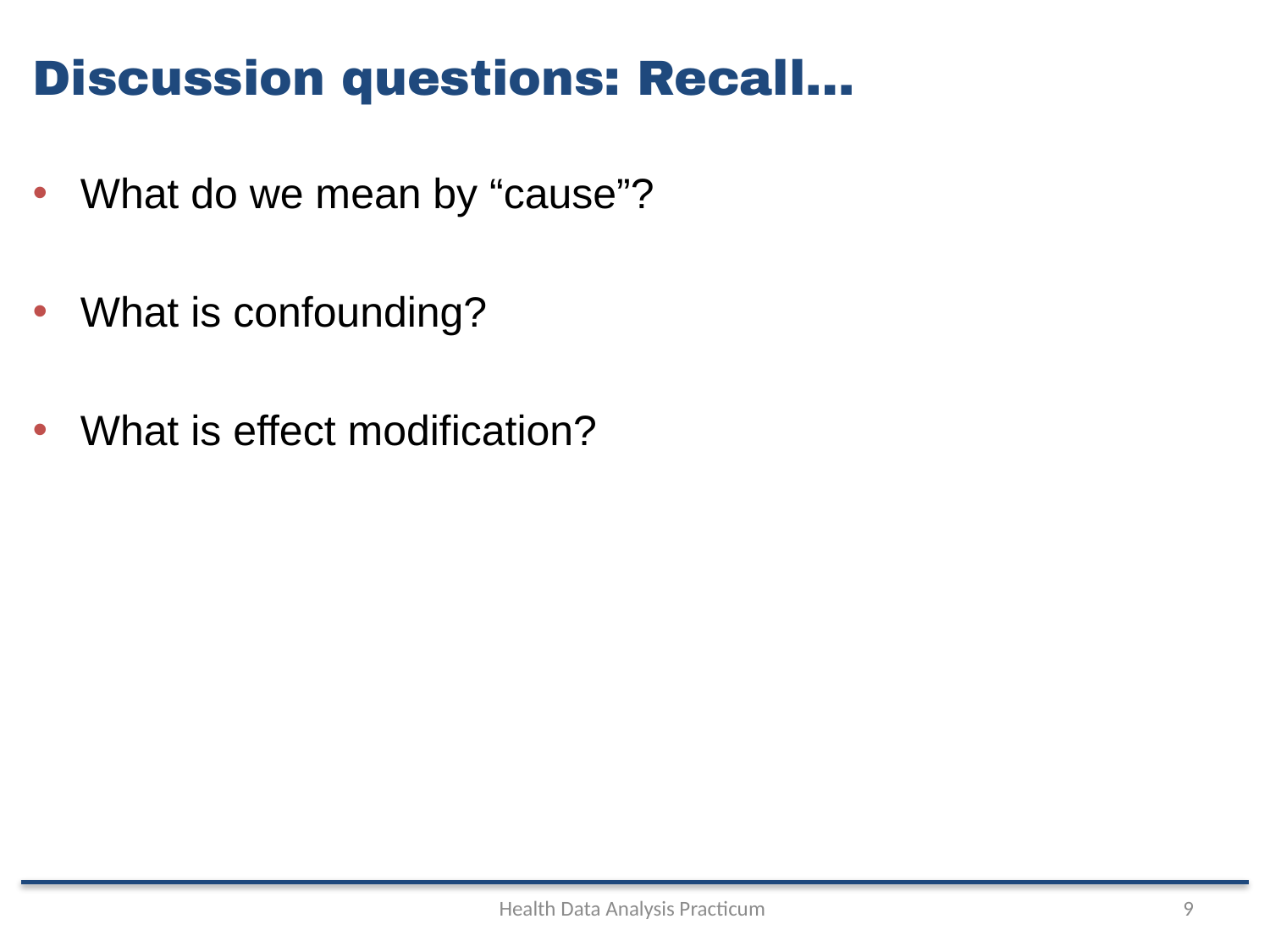

# Discussion questions: Recall…
What do we mean by “cause”?

What is confounding?

What is effect modification?
Health Data Analysis Practicum
9